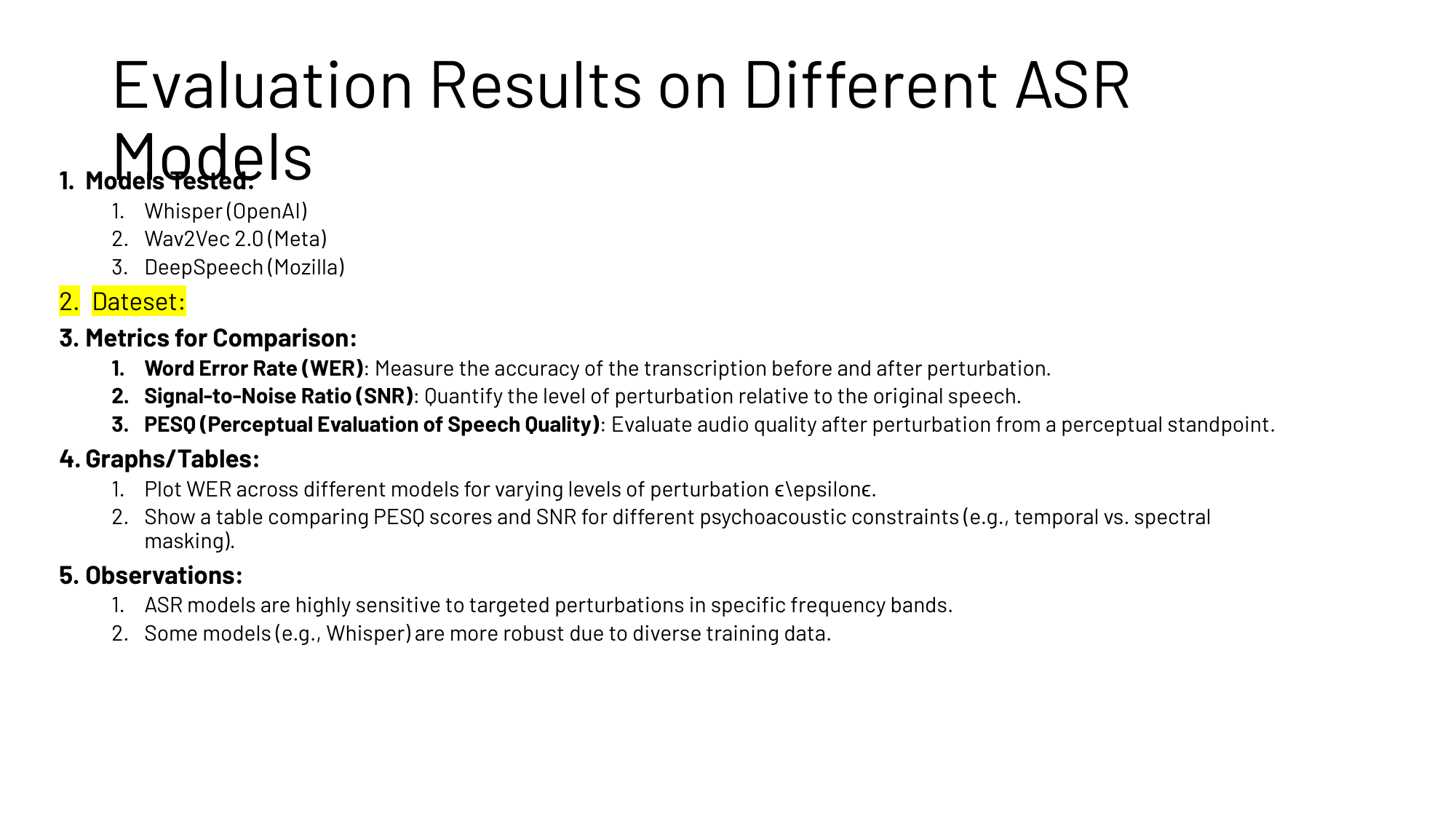

# Evaluation Results on Different ASR Models
Models Tested:
Whisper (OpenAI)
Wav2Vec 2.0 (Meta)
DeepSpeech (Mozilla)
Dateset:
Metrics for Comparison:
Word Error Rate (WER): Measure the accuracy of the transcription before and after perturbation.
Signal-to-Noise Ratio (SNR): Quantify the level of perturbation relative to the original speech.
PESQ (Perceptual Evaluation of Speech Quality): Evaluate audio quality after perturbation from a perceptual standpoint.
Graphs/Tables:
Plot WER across different models for varying levels of perturbation ϵ\epsilonϵ.
Show a table comparing PESQ scores and SNR for different psychoacoustic constraints (e.g., temporal vs. spectral masking).
Observations:
ASR models are highly sensitive to targeted perturbations in specific frequency bands.
Some models (e.g., Whisper) are more robust due to diverse training data.